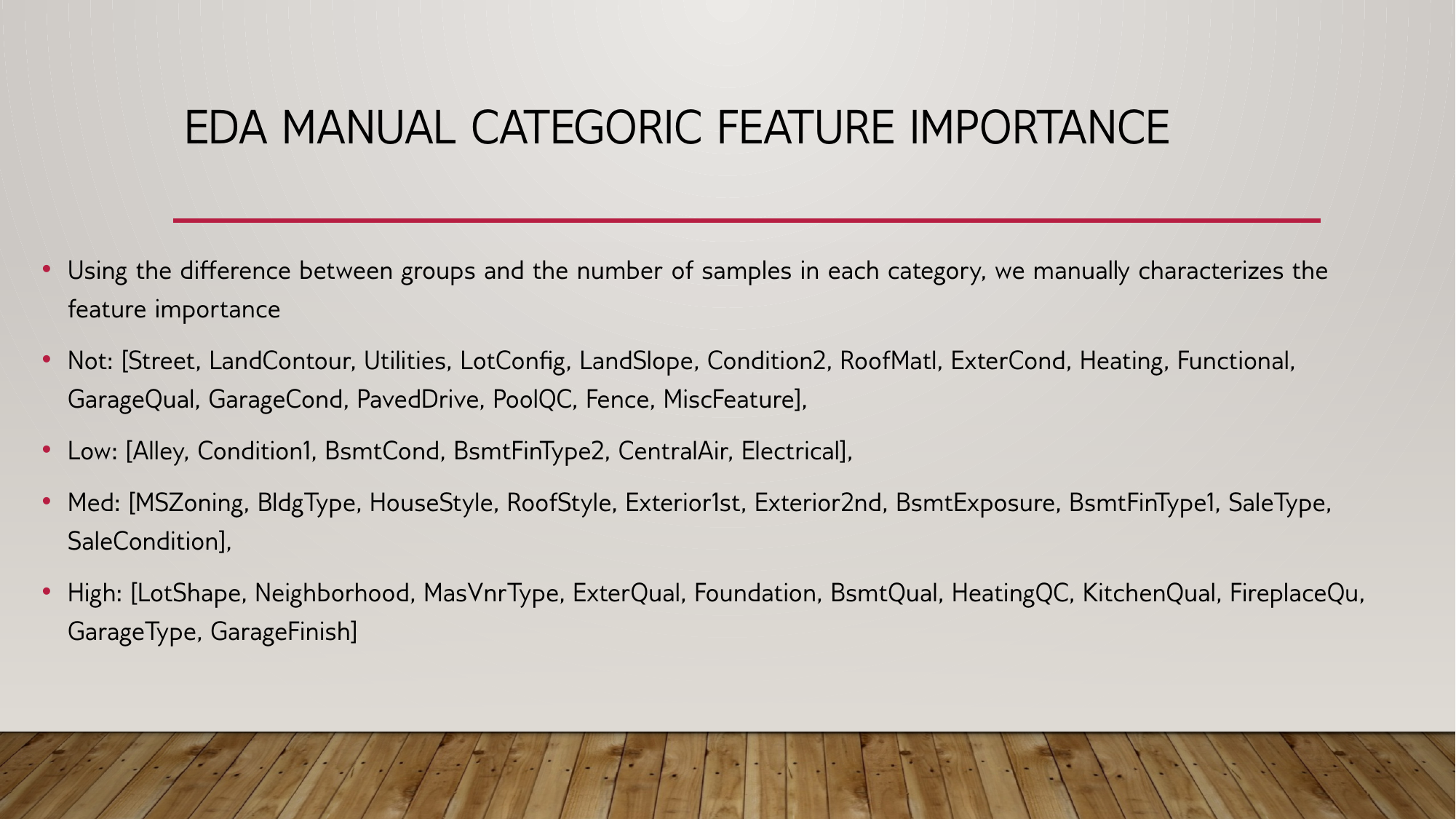

# EDA manual categoric feature importance
Using the difference between groups and the number of samples in each category, we manually characterizes the feature importance
Not: [Street, LandContour, Utilities, LotConfig, LandSlope, Condition2, RoofMatl, ExterCond, Heating, Functional, GarageQual, GarageCond, PavedDrive, PoolQC, Fence, MiscFeature],
Low: [Alley, Condition1, BsmtCond, BsmtFinType2, CentralAir, Electrical],
Med: [MSZoning, BldgType, HouseStyle, RoofStyle, Exterior1st, Exterior2nd, BsmtExposure, BsmtFinType1, SaleType, SaleCondition],
High: [LotShape, Neighborhood, MasVnrType, ExterQual, Foundation, BsmtQual, HeatingQC, KitchenQual, FireplaceQu, GarageType, GarageFinish]